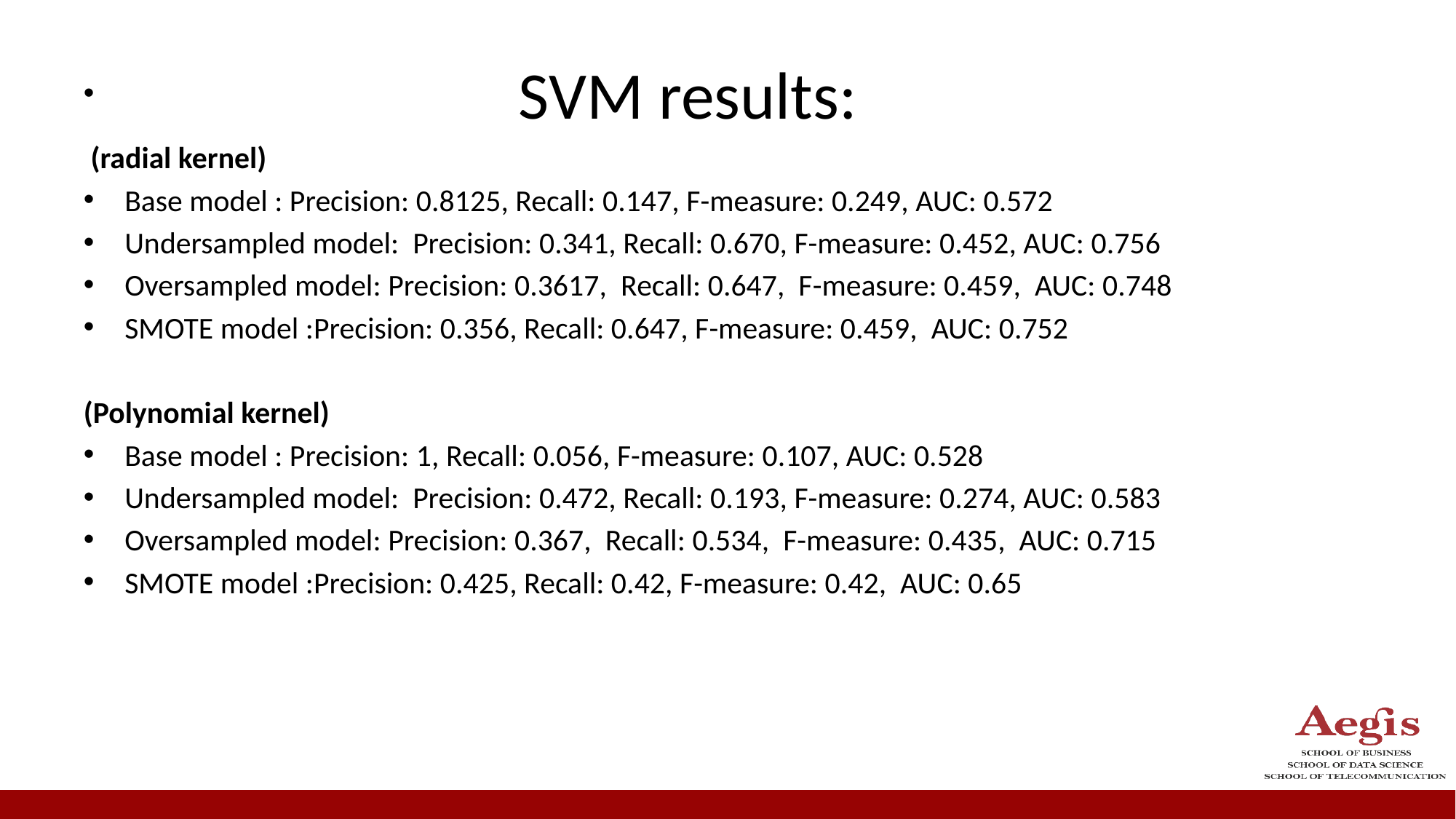

SVM results:
 (radial kernel)
Base model : Precision: 0.8125, Recall: 0.147, F-measure: 0.249, AUC: 0.572
Undersampled model:  Precision: 0.341, Recall: 0.670, F-measure: 0.452, AUC: 0.756
Oversampled model: Precision: 0.3617,  Recall: 0.647,  F-measure: 0.459,  AUC: 0.748
SMOTE model :Precision: 0.356, Recall: 0.647, F-measure: 0.459,  AUC: 0.752

(Polynomial kernel)
Base model : Precision: 1, Recall: 0.056, F-measure: 0.107, AUC: 0.528
Undersampled model:  Precision: 0.472, Recall: 0.193, F-measure: 0.274, AUC: 0.583
Oversampled model: Precision: 0.367,  Recall: 0.534,  F-measure: 0.435,  AUC: 0.715
SMOTE model :Precision: 0.425, Recall: 0.42, F-measure: 0.42,  AUC: 0.65